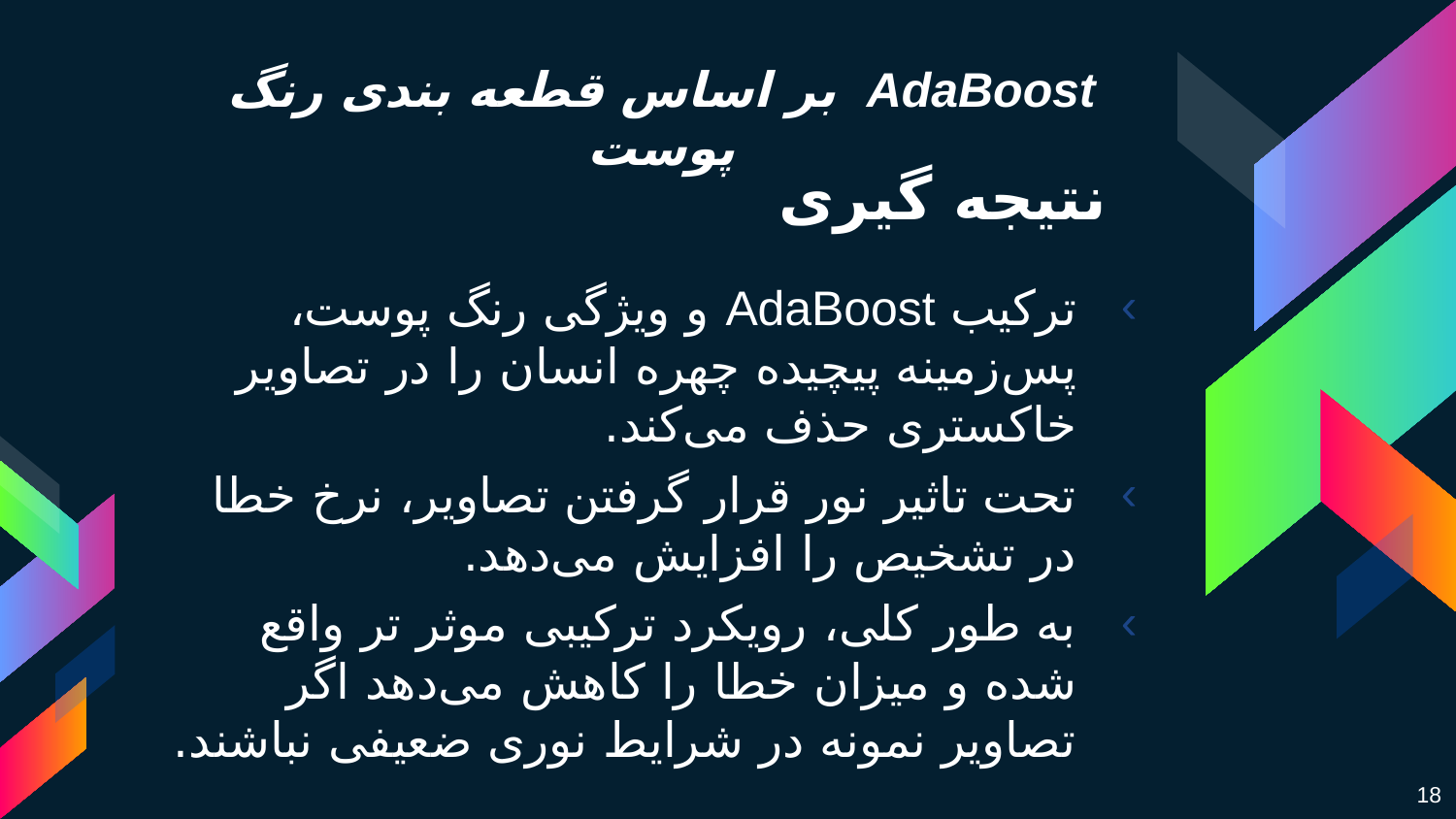

AdaBoost  بر اساس قطعه بندی رنگ پوست

# نتیجه گیری
ترکیب AdaBoost و ویژگی رنگ پوست، پس‌زمینه پیچیده چهره انسان را در تصاویر خاکستری حذف می‌کند.
تحت تاثیر نور قرار گرفتن تصاویر، نرخ خطا در تشخیص را افزایش می‌دهد.
به طور کلی، رویکرد ترکیبی موثر تر واقع شده و میزان خطا را کاهش می‌دهد اگر تصاویر نمونه در شرایط نوری ضعیفی نباشند.
18